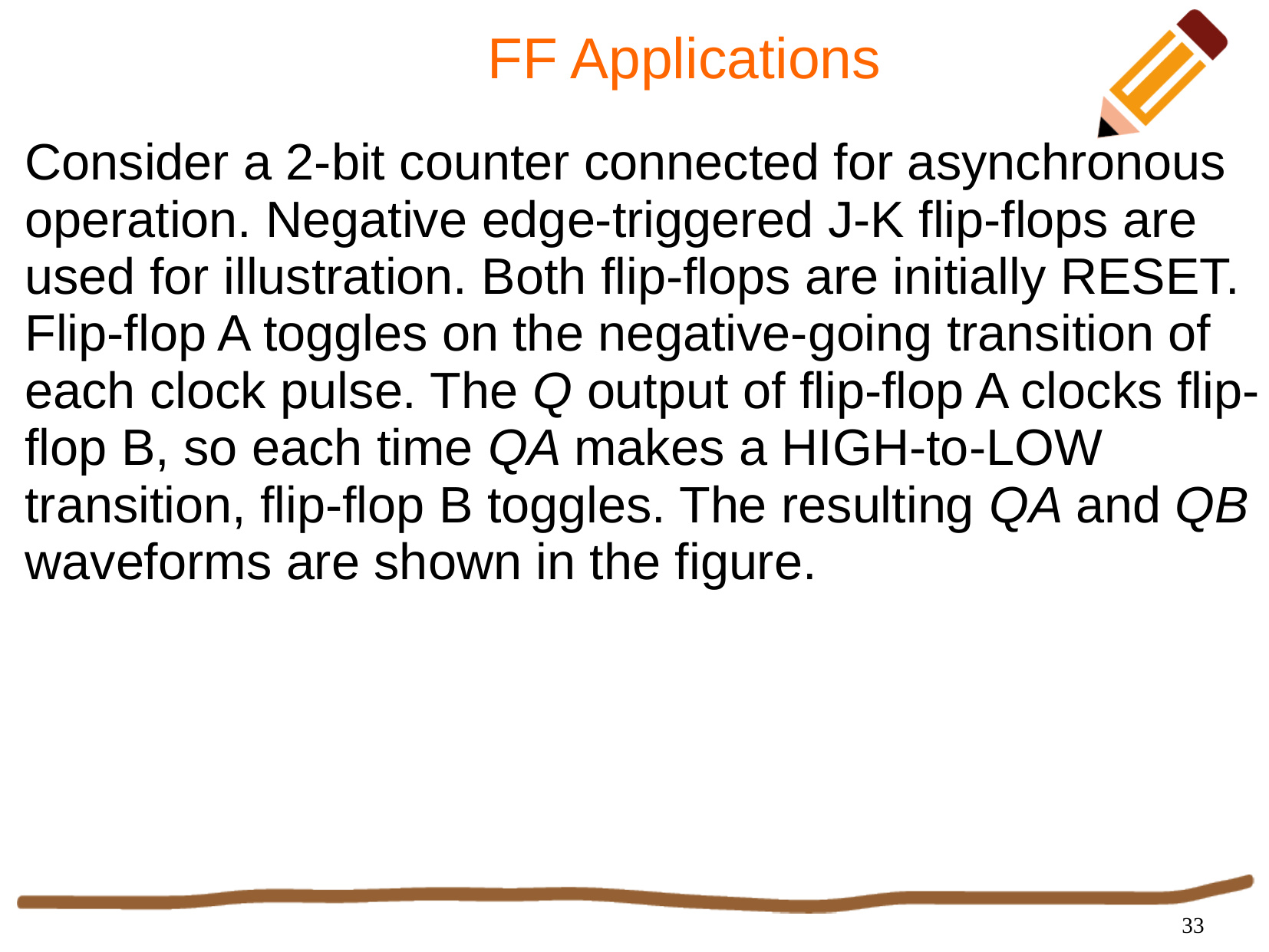

# FF Applications
Consider a 2-bit counter connected for asynchronous operation. Negative edge-triggered J-K flip-flops are used for illustration. Both flip-flops are initially RESET. Flip-flop A toggles on the negative-going transition of each clock pulse. The Q output of flip-flop A clocks flip-flop B, so each time QA makes a HIGH-to-LOW transition, flip-flop B toggles. The resulting QA and QB waveforms are shown in the figure.
33